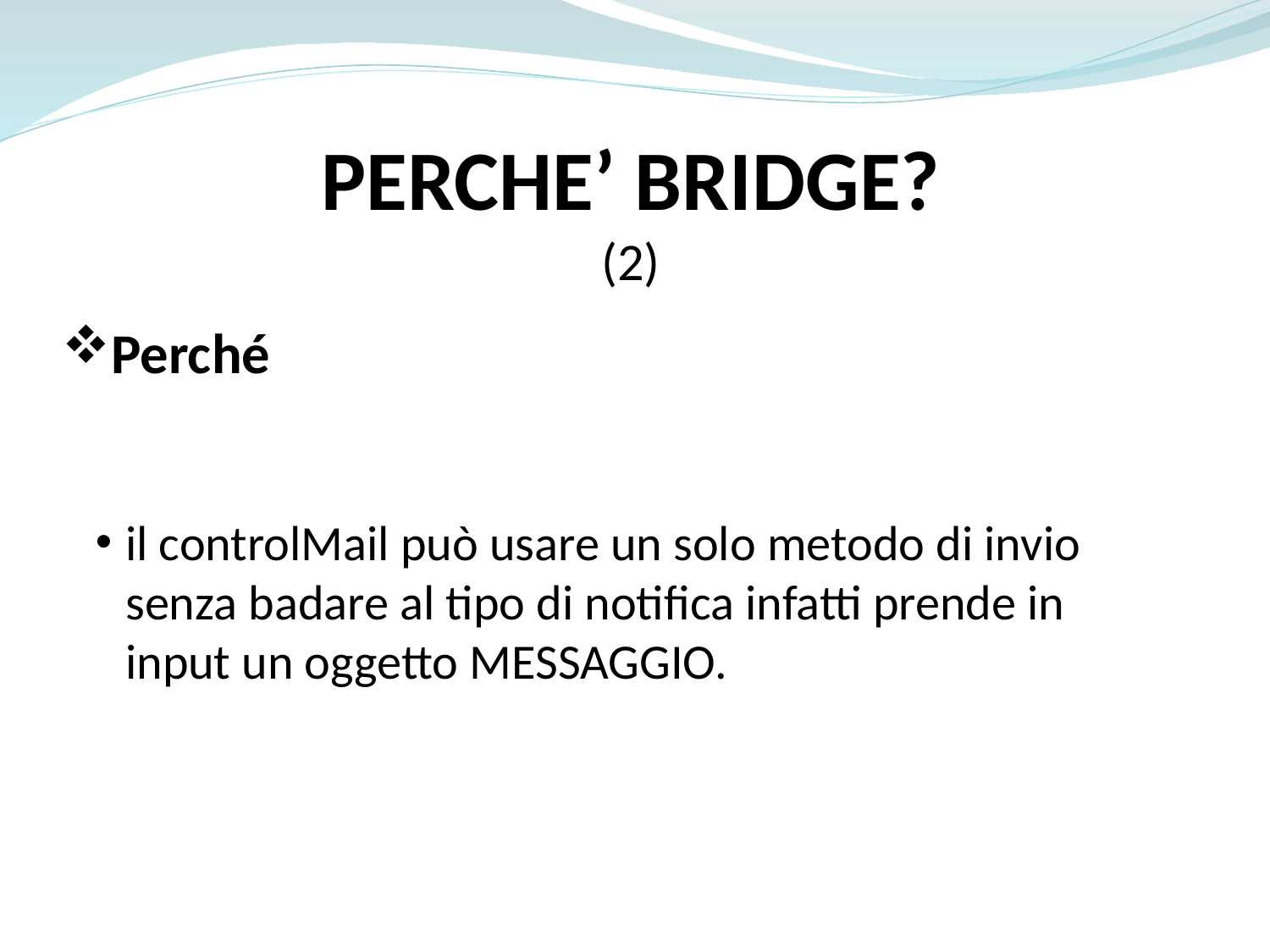

PERCHE’ BRIDGE?
(2)

Perché

il controlMail può usare un solo metodo di invio senza badare al tipo di notifica infatti prende in input un oggetto MESSAGGIO.